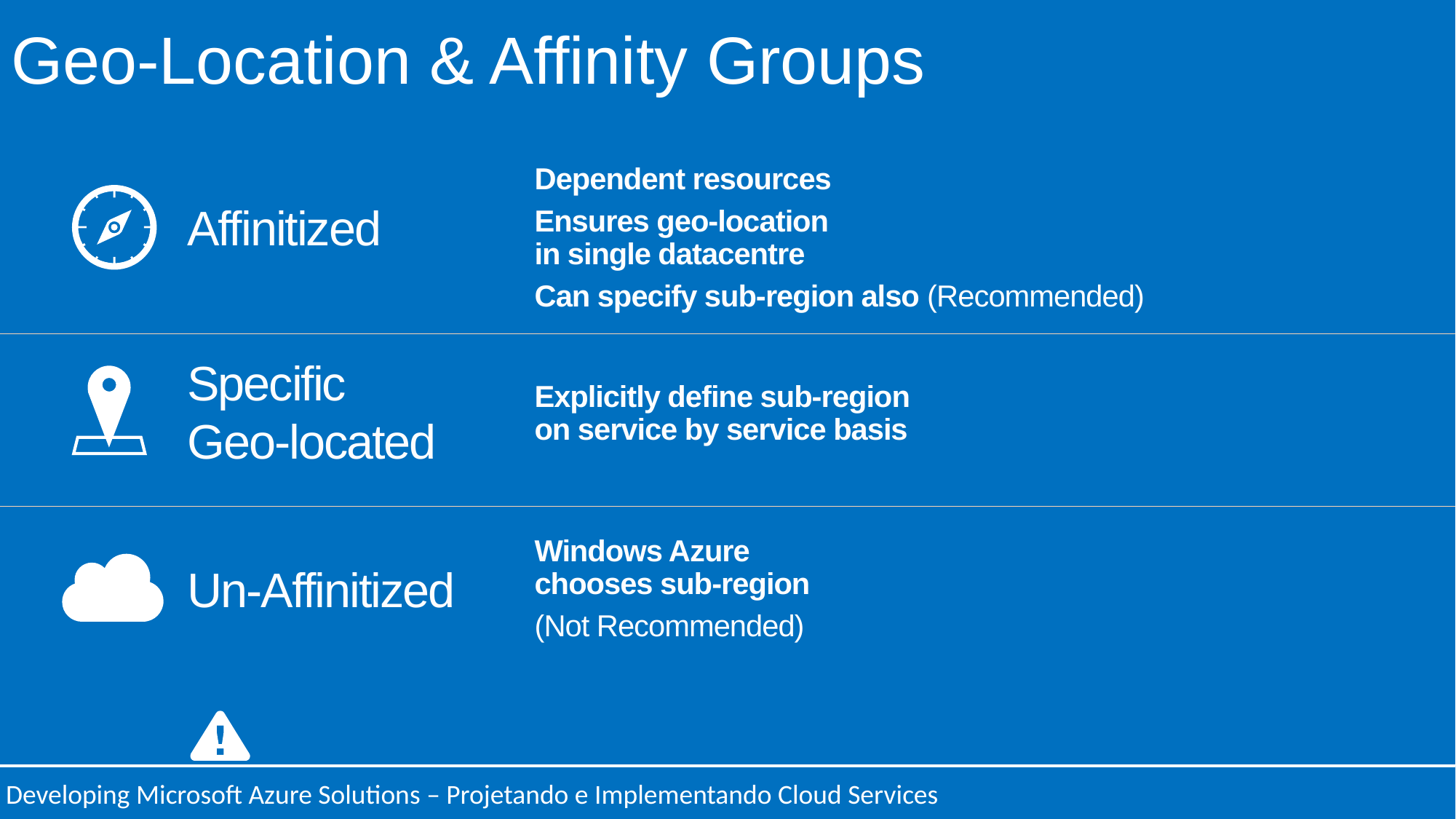

Geo-Location & Affinity Groups
Dependent resources
Ensures geo-location
in single datacentre
Can specify sub-region also (Recommended)

Affinitized
Explicitly define sub-region
on service by service basis
Specific
Geo-located

Windows Azure
chooses sub-region
(Not Recommended)

Un-Affinitized
Affinity and Geo-Location Settings are Immutable